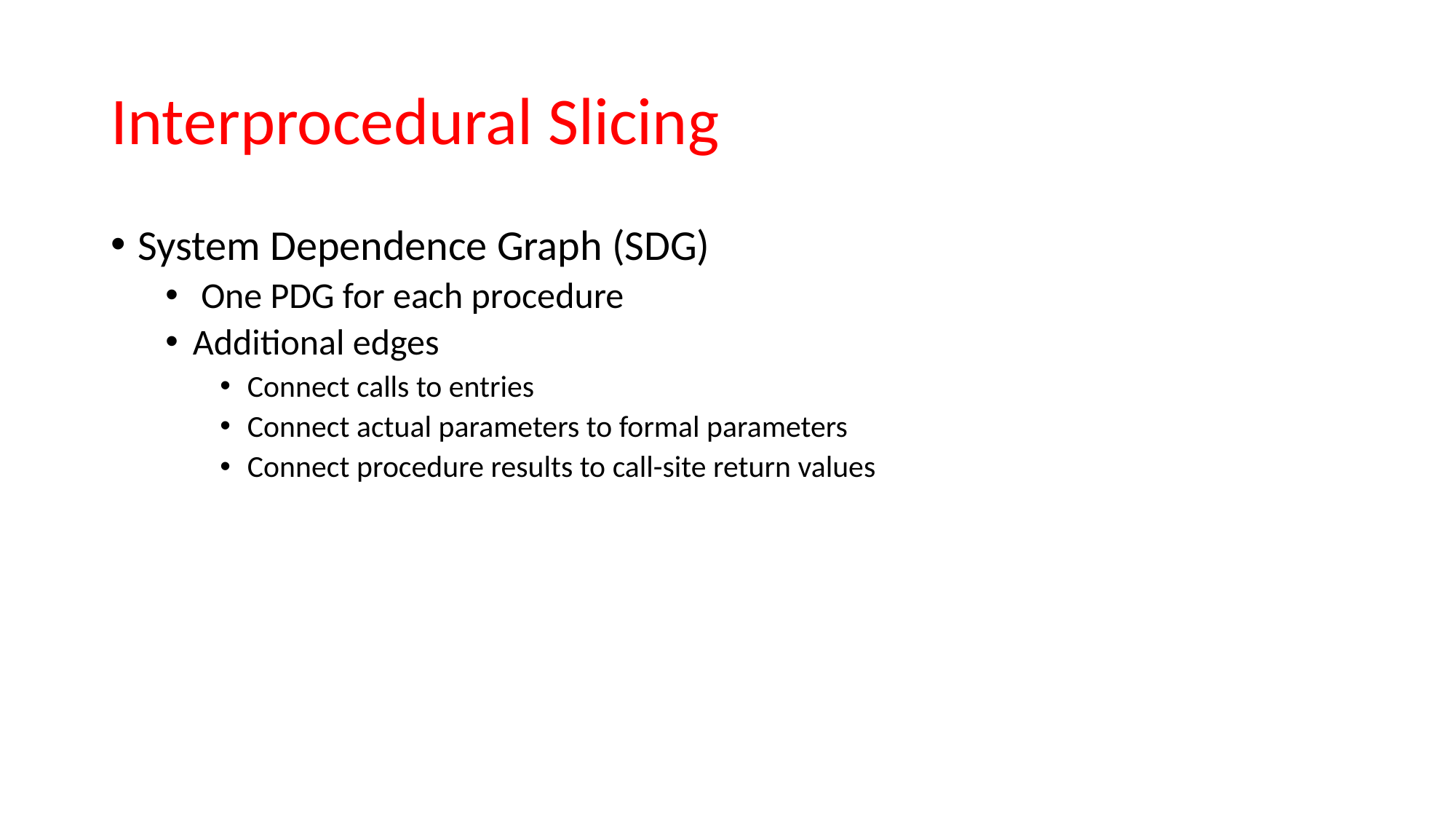

# Interprocedural Slicing
System Dependence Graph (SDG)
 One PDG for each procedure
Additional edges
Connect calls to entries
Connect actual parameters to formal parameters
Connect procedure results to call-site return values